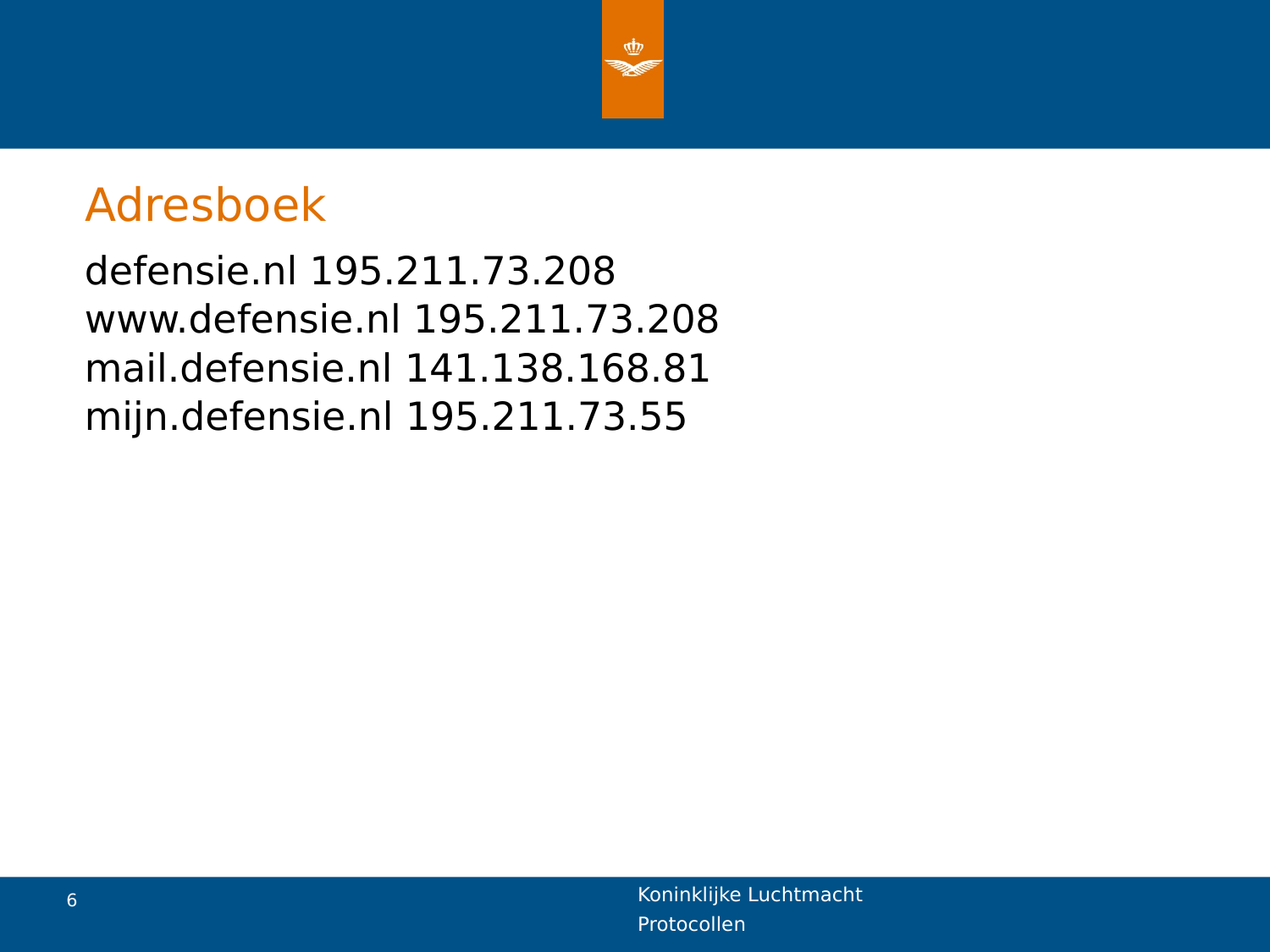

# Adresboek
defensie.nl 195.211.73.208
www.defensie.nl 195.211.73.208
mail.defensie.nl 141.138.168.81
mijn.defensie.nl 195.211.73.55